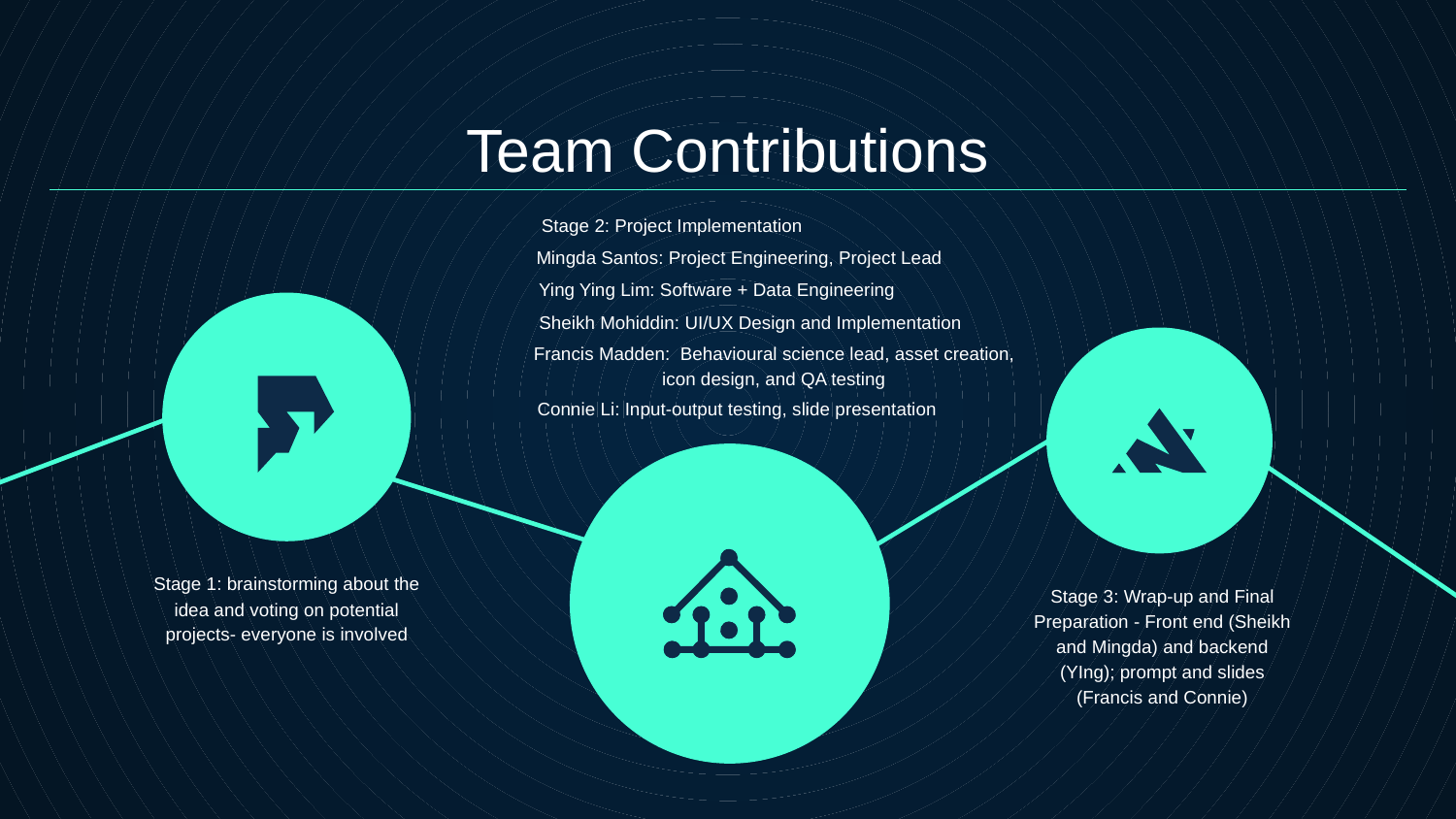

# Team Contributions
Stage 2: Project Implementation

Mingda Santos: Project Engineering, Project Lead

Ying Ying Lim: Software + Data Engineering

Sheikh Mohiddin: UI/UX Design and Implementation

Francis Madden:  Behavioural science lead, asset creation, icon design, and QA testing

Connie Li: Input-output testing, slide presentation

Stage 1: brainstorming about the idea and voting on potential projects- everyone is involved
Stage 3: Wrap-up and Final Preparation - Front end (Sheikh and Mingda) and backend (YIng); prompt and slides (Francis and Connie)